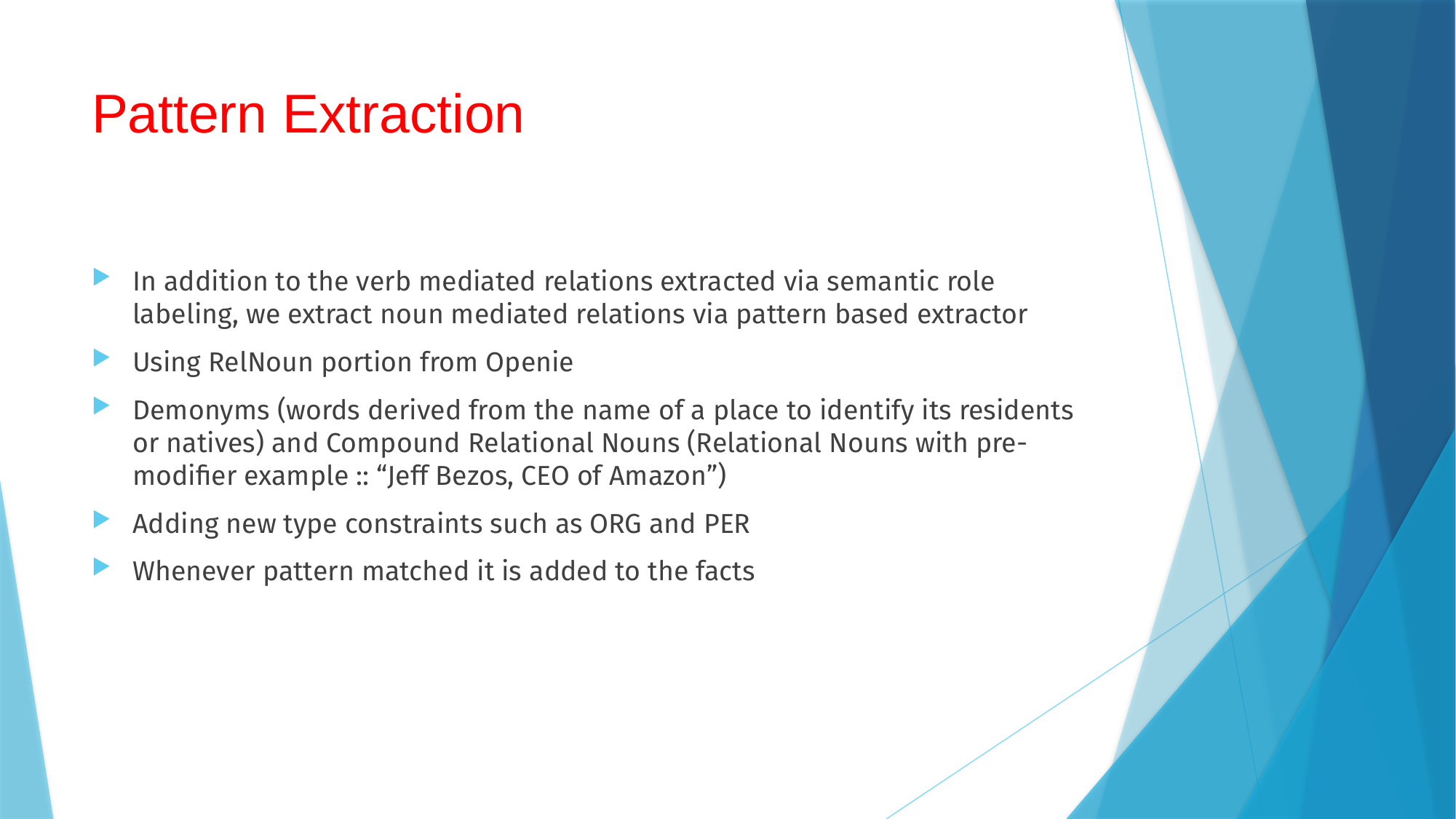

# Pattern Extraction
In addition to the verb mediated relations extracted via semantic role labeling, we extract noun mediated relations via pattern based extractor
Using RelNoun portion from Openie
Demonyms (words derived from the name of a place to identify its residents or natives) and Compound Relational Nouns (Relational Nouns with pre-modifier example :: “Jeff Bezos, CEO of Amazon”)
Adding new type constraints such as ORG and PER
Whenever pattern matched it is added to the facts